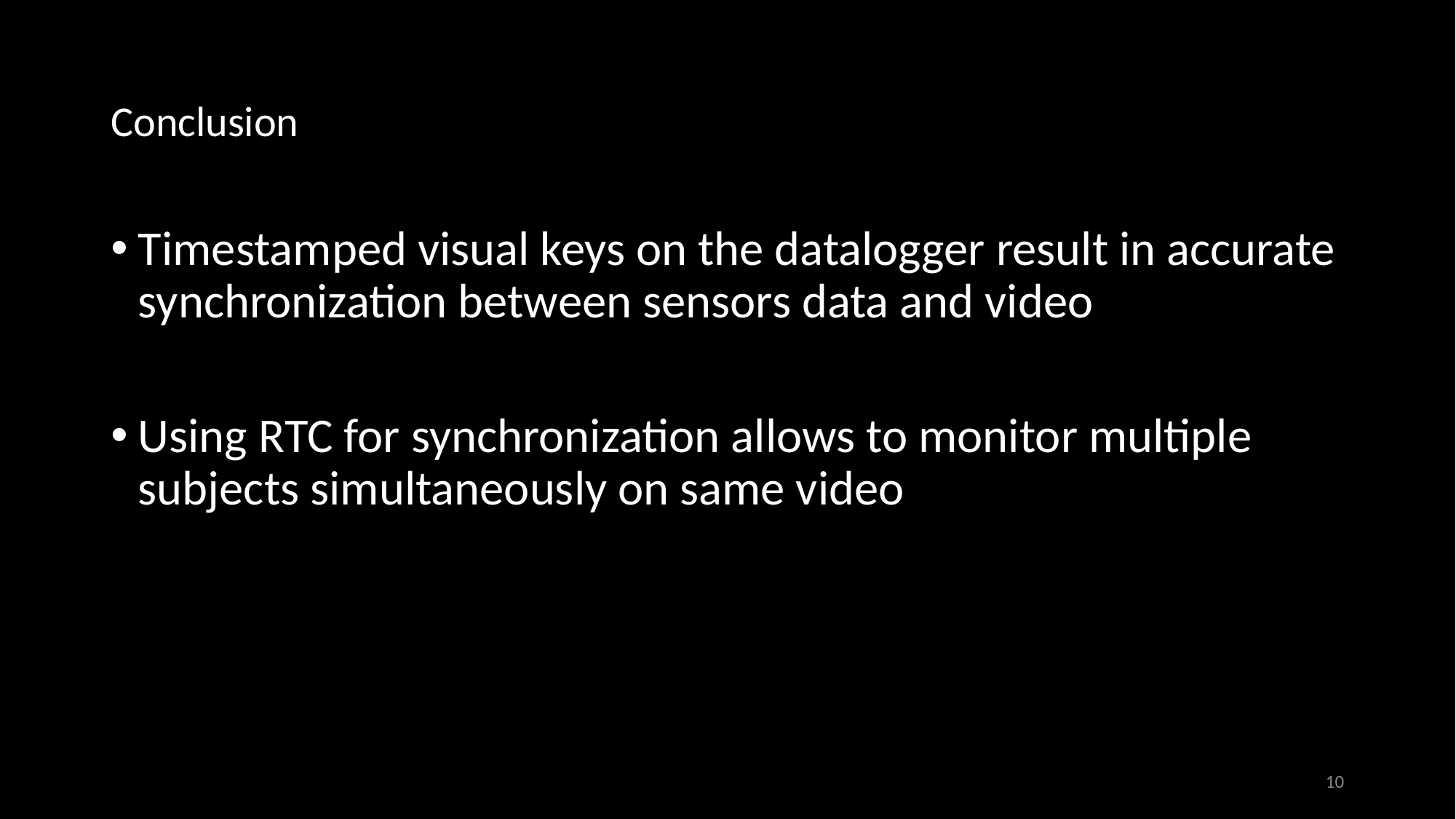

# Conclusion
Timestamped visual keys on the datalogger result in accurate synchronization between sensors data and video

Using RTC for synchronization allows to monitor multiple subjects simultaneously on same video

10